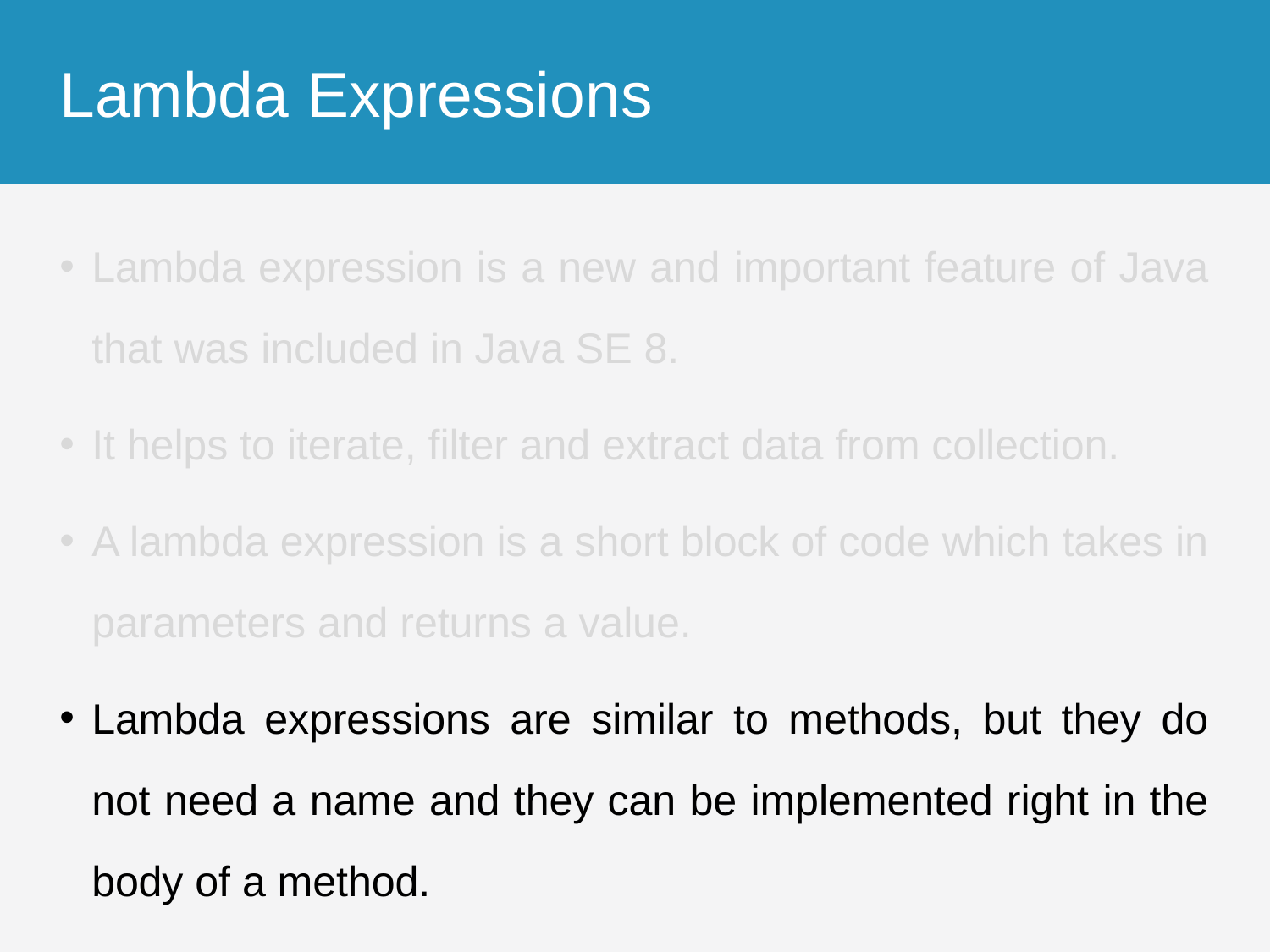

# Lambda Expressions
Lambda expression is a new and important feature of Java that was included in Java SE 8.
It helps to iterate, filter and extract data from collection.
A lambda expression is a short block of code which takes in parameters and returns a value.
Lambda expressions are similar to methods, but they do not need a name and they can be implemented right in the body of a method.